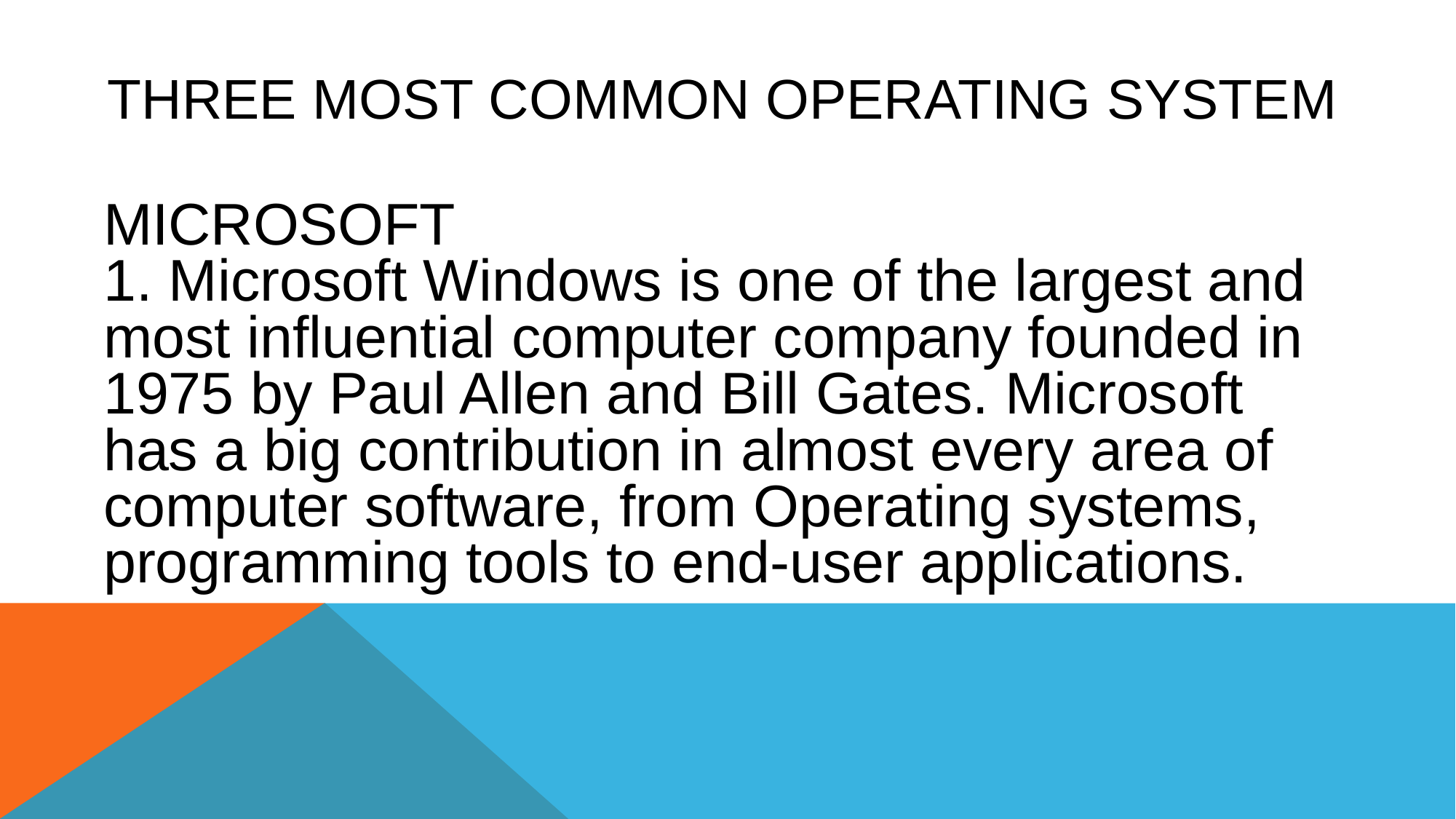

# Three most common Operating System
MICROSOFT
1. Microsoft Windows is one of the largest and most influential computer company founded in 1975 by Paul Allen and Bill Gates. Microsoft has a big contribution in almost every area of computer software, from Operating systems, programming tools to end-user applications.